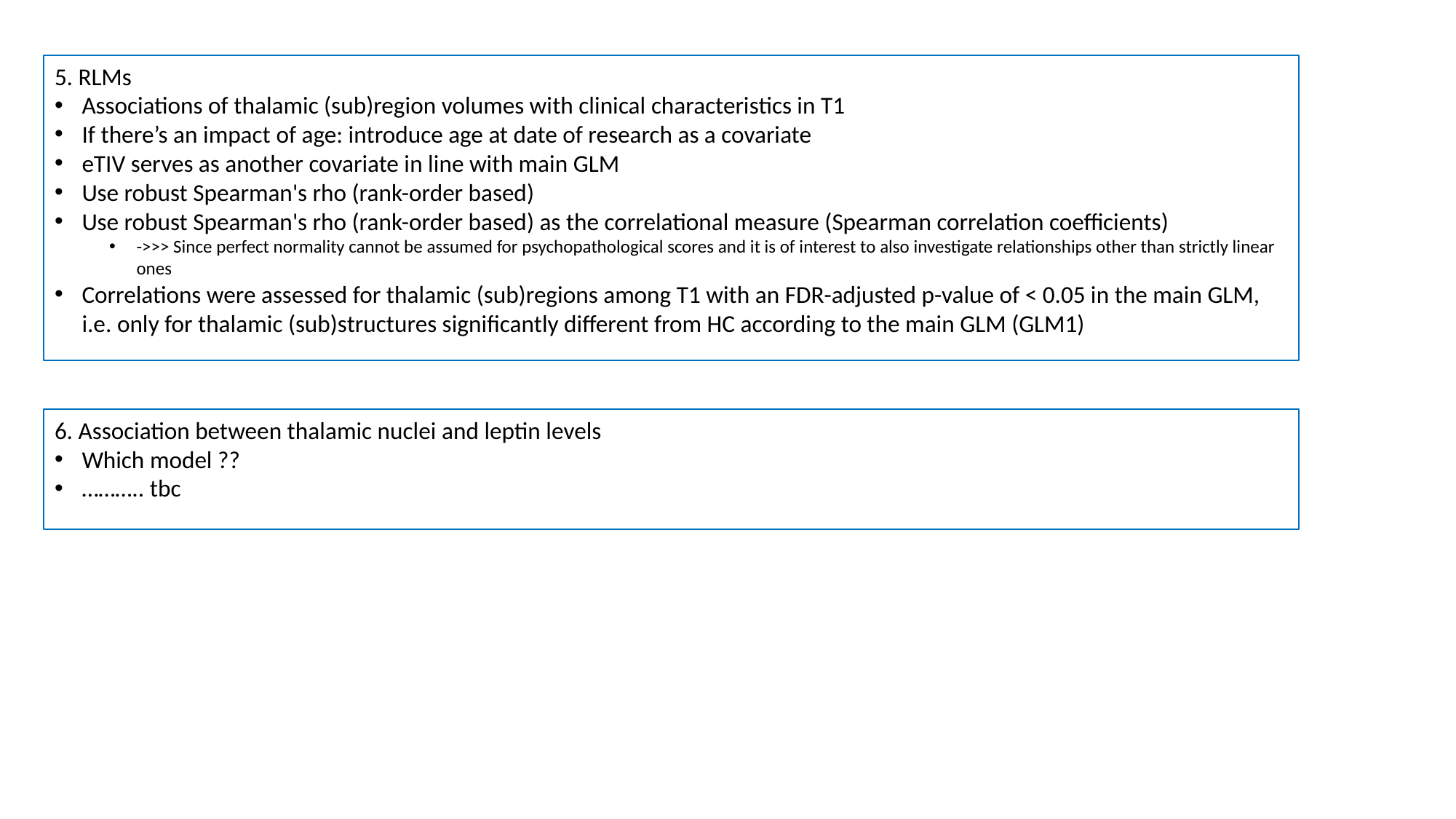

5. RLMs
Associations of thalamic (sub)region volumes with clinical characteristics in T1
If there’s an impact of age: introduce age at date of research as a covariate
eTIV serves as another covariate in line with main GLM
Use robust Spearman's rho (rank-order based)
Use robust Spearman's rho (rank-order based) as the correlational measure (Spearman correlation coefficients)
->>> Since perfect normality cannot be assumed for psychopathological scores and it is of interest to also investigate relationships other than strictly linear ones
Correlations were assessed for thalamic (sub)regions among T1 with an FDR-adjusted p-value of < 0.05 in the main GLM, i.e. only for thalamic (sub)structures significantly different from HC according to the main GLM (GLM1)
6. Association between thalamic nuclei and leptin levels
Which model ??
……….. tbc